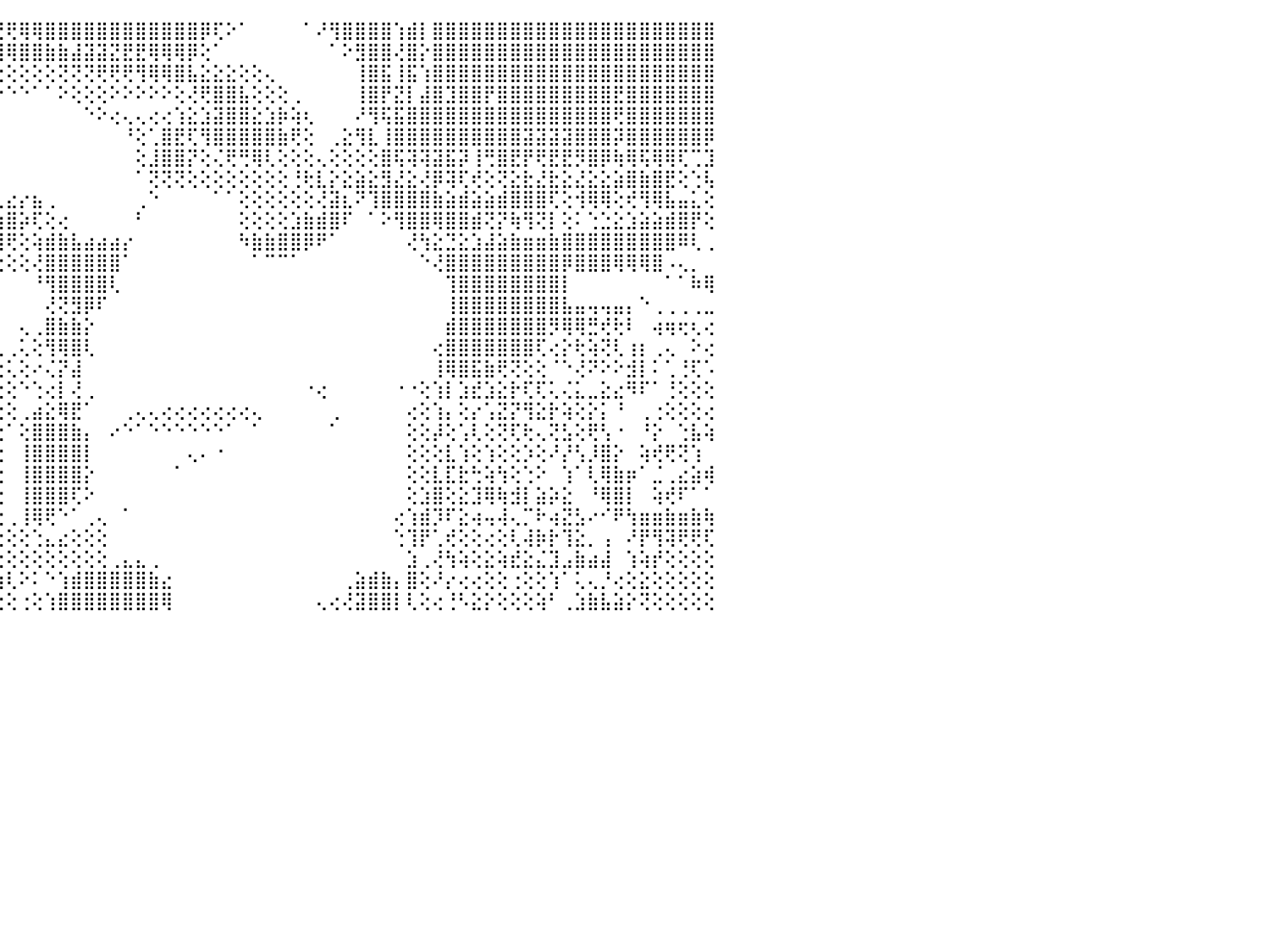

⠆⢕⢕⢕⢕⢕⢕⢕⢕⢕⢕⢕⢕⢕⢕⠕⠕⠑⠕⢸⣿⣻⣿⣿⣿⣿⡏⢝⢟⢇⢕⡇⣿⣿⣿⣿⣿⣷⣷⣷⣼⣽⣝⣟⣟⢟⢿⢿⣿⣿⣿⣿⣿⣿⣿⣿⣿⣿⣿⣿⡿⢏⠕⠁⠀⠀⠀⠀⠁⠜⢻⣿⣿⣿⣿⢱⣾⡇⣿⣿⣿⣿⣿⣿⣿⣿⣿⣿⣿⣿⣿⣿⣿⣿⣿⣿⣿⣿⣿⣿⠀
⢕⢕⢕⢕⢕⢕⢕⢕⢕⢕⢕⢕⢕⢕⢔⢔⠀⠀⠀⢕⣿⣿⣿⣿⣿⣿⡇⢕⢕⢕⢕⡇⢿⣷⢕⢕⢜⢝⢝⢝⢟⢟⢻⢿⢿⢿⣿⣿⣷⣷⣼⣽⣽⣝⣟⣟⢿⢿⢿⡿⢕⠁⠀⠀⠀⠀⠀⠀⠀⠀⠁⠕⣻⣿⣿⢜⣿⡕⣿⣿⣿⣿⣿⣿⣿⣿⣿⣿⣿⣿⣿⣿⣿⣿⣿⣿⣿⣿⣿⣿⠀
⢕⢕⢕⢕⢕⢕⢕⠕⠁⠁⠁⠑⠑⠑⠑⠑⠀⠀⠀⢕⣿⣿⣿⣿⣿⣿⡇⢕⢕⢕⢕⢷⢺⢟⢕⢕⢕⢕⢕⢕⢕⢕⢕⢕⢕⢕⢕⢕⢕⢝⢝⢝⢟⢟⢟⢻⢿⢿⣿⣧⣕⣕⣕⢕⢕⢄⠀⠀⠀⠀⠀⠀⢸⣿⣯⢸⣯⢱⣿⣿⣿⣿⣿⣿⣿⣿⣿⣿⣿⣿⣿⣿⣿⣿⣿⣿⣿⣿⣿⣿⠀
⠑⢕⢡⣵⣕⣕⢄⠀⠀⠀⠀⢀⢀⠀⢕⢔⠀⢄⠀⣴⣿⣿⣿⣿⣿⣿⡇⢕⢕⢱⣷⣟⢿⡕⢕⢱⣕⢕⢕⣕⡕⢕⢕⠕⠑⠑⠑⠁⠁⠕⢕⢕⢕⠕⠕⠕⠕⠕⢕⢜⢟⣿⣿⣧⢕⢕⢕⢀⠀⠀⠀⠀⢸⣿⡟⣝⡇⣼⣿⣹⣿⣿⡟⣿⣿⣿⣿⣿⣿⣿⣿⣿⣟⣿⣿⣿⣿⣿⣿⣿⠀
⣄⢕⢸⣻⣿⡷⡕⠕⢕⢕⠕⠕⠱⠕⢕⢕⢔⢕⢕⠛⣿⣿⣿⣿⣿⣿⣯⢕⢕⢜⡝⢱⢟⢕⠃⠜⠟⢕⢕⢝⢕⠕⠁⠀⠀⠀⠀⠀⠀⠀⠀⠑⠕⢔⢄⢄⢔⢔⢱⣕⣱⣽⣿⣿⣕⣱⡷⢵⢆⠀⠀⠀⠜⢻⢯⣯⣿⣿⣿⣿⣿⣿⣿⣿⣿⣿⣿⣿⣿⣿⣿⣿⢟⣿⣿⣿⣿⣿⣿⣿⠀
⠉⢕⢕⣽⣯⢇⢕⢔⢕⢕⠐⢺⣾⣷⣿⢕⢕⢕⢔⢸⣿⣿⣿⣿⣿⣿⣿⢕⢕⢜⢿⢝⢻⢇⢕⢕⣷⡕⢕⢇⠕⠀⠀⠀⠀⠀⠀⠀⠀⠀⠀⠀⠀⠀⠘⢕⢁⣿⣟⢏⢻⣿⣿⣿⣿⣿⣷⢟⢕⠀⢀⣕⢻⣇⢸⣿⣿⣿⣿⣿⣿⣿⣿⣿⣿⣽⣽⣽⣽⣿⣿⣿⡽⣿⣿⣿⣿⣿⣿⡿⠀
⠀⢕⢕⢹⣼⣵⡕⢕⢕⢕⢕⢸⢻⣿⣟⢕⢕⢕⢕⢕⢝⢱⢻⣿⣿⣿⣿⣿⡕⢱⣷⢻⡇⢕⢕⢕⣿⡕⢕⡕⠀⠀⠀⠀⠀⠀⠀⠀⠀⠀⠀⠀⠀⠀⠀⢕⣸⣿⣿⡝⢕⢌⢟⢛⢿⢇⢕⢕⢕⢄⢕⢕⢕⢕⣿⢯⢽⢽⣽⣯⡽⢸⢛⣿⣟⡟⢟⣟⣟⡻⣿⡿⢷⢿⢯⢿⢿⢏⢉⣹⠀
⠄⢕⢕⡨⢻⡻⡇⠀⢕⢕⢕⢜⢇⢟⢜⢕⢕⢕⢕⢀⢜⠲⣼⣿⣿⣿⣿⡝⢕⢝⢟⢸⡇⢕⢕⢕⣿⡇⢕⡇⠁⣷⣦⡔⠀⠀⠀⠀⠀⠀⠀⠀⠀⠀⠀⠁⢝⢝⢝⢕⢕⢕⢕⢕⢕⢕⢕⢘⢗⣇⡕⣕⣵⣕⣻⣜⣕⢜⡿⢽⢏⢞⢕⢝⣕⣗⣜⣗⣕⣜⣕⣕⣵⣿⣷⣿⣟⢕⢑⢧⠀
⠀⠀⠀⠑⢜⢎⢝⢔⢕⢕⢕⢔⢔⢔⢔⢕⢕⢕⢕⠁⢸⣷⣿⣿⣿⣿⣿⡇⢕⢕⢕⢼⡇⢕⣵⣵⣵⢕⢜⢇⢕⣼⣿⡇⢀⣔⡔⣦⢀⠀⠀⠀⠀⠀⠀⢀⠑⠀⠀⠀⠀⠁⠁⢕⢕⢕⢕⢕⢕⢜⣽⣆⠝⢹⣿⣿⣿⣿⣷⣵⣾⣵⣵⣾⣿⣿⣿⢏⢕⢺⢿⢿⢕⢞⢻⢿⣧⣤⣅⢕⠀
⣷⣷⣷⣵⣵⣕⢕⢕⡀⢸⣿⡇⠕⢕⢕⠕⠕⢑⠁⠐⢸⣿⣿⣿⣿⣻⡿⠑⠕⢕⢕⢸⡇⠀⠘⠑⡝⢅⢕⠇⠘⢻⣿⣧⣵⣿⡵⢏⢕⢔⠀⠀⠀⠀⠀⠃⠀⠀⠀⠀⠀⠀⠀⢕⢕⢕⢕⣱⣷⣾⣿⠏⠀⠁⠕⢻⣿⣿⢿⣿⣿⣾⢝⡝⢷⢻⢝⡇⢕⠅⢑⣑⣕⣱⣵⣵⣾⣿⡟⢕⠀
⣿⣿⣿⣿⣿⡿⢕⠌⠁⠏⠓⢧⡔⠕⠱⠕⠁⢀⠁⠑⢜⢟⢻⢿⣿⣯⣧⢄⠐⢵⡕⢸⣿⢄⠑⠁⡰⢷⠱⠇⠀⢜⢝⢻⢿⢟⢕⢵⣾⣷⣧⣴⣴⣴⡔⠀⠀⠀⠀⠀⠀⠀⠀⠳⣷⣷⣿⣿⡿⠟⠁⠀⠀⠀⠀⠀⢜⢳⣕⣙⣕⣱⣼⣵⣷⣶⣶⣷⣿⣿⣿⣿⣿⣿⣿⣿⣿⠿⢇⢀⠀
⠴⠴⠔⠔⠀⢄⢕⢕⢄⢄⢄⢌⢅⠄⠄⢄⠀⠤⠀⢄⣰⣼⣵⡕⢅⡅⢽⢕⢕⠀⢝⣾⣿⡄⢄⢄⠑⢈⢀⣔⣔⣔⣕⡕⢕⢕⢕⢜⣿⣿⣿⣿⣿⣿⠁⠀⠀⠀⠀⠀⠀⠀⠀⠀⠁⠉⠉⠁⠀⠀⠀⠀⠀⠀⠀⠀⠀⠑⢜⣿⣿⣿⣿⣿⣿⣿⣿⣿⡿⣿⣿⣿⢿⢿⢿⣿⠠⢄⡀⠀⠀
⢁⢁⢀⢀⢀⣕⣷⣷⣷⣷⣷⣵⣵⣵⣷⣧⣴⣶⢷⢵⢕⢌⣙⡛⠷⠕⠅⢱⢵⢔⢹⣿⣿⢿⢇⣳⣮⣽⣿⣿⣿⡶⠞⠁⠀⠀⠀⠘⢻⣿⣿⣿⣿⢇⠀⠀⠀⠀⠀⠀⠀⠀⠀⠀⠀⠀⠀⠀⠀⠀⠀⠀⠀⠀⠀⠀⠀⠀⠀⢹⣿⣿⣿⣿⣿⣿⣿⣿⡇⠀⠀⠀⠀⠀⠀⠀⠁⠁⠷⢿⠀
⣷⣷⣷⣷⣾⣾⣿⣿⣿⣿⣿⣿⣿⣿⣿⣿⣿⣿⣷⢷⢆⢄⢔⣅⣕⣔⣔⣕⣵⣱⣔⣱⣧⣵⣿⣿⣿⣿⣿⣿⡏⠁⢀⠀⠀⠀⠀⠀⢜⢝⣻⡿⠏⠀⠀⠀⠀⠀⠀⠀⠀⠀⠀⠀⠀⠀⠀⠀⠀⠀⠀⠀⠀⠀⠀⠀⠀⠀⠀⢸⣿⣿⣿⣿⣿⣿⣿⣿⣧⣤⢤⢤⣤⡄⠑⢀⢀⢀⢀⣀⠀
⣿⣿⣿⣿⣿⣿⣿⣿⣿⣿⣿⣿⣿⣿⣿⣿⣿⣧⣵⣕⣑⣵⣿⣿⣿⣿⣿⣿⣿⣿⣿⣿⣿⣿⣿⣿⣿⣿⣿⣿⠕⠀⠀⢀⠀⠀⢄⢀⣿⣷⣷⡕⠀⠀⠀⠀⠀⠀⠀⠀⠀⠀⠀⠀⠀⠀⠀⠀⠀⠀⠀⠀⠀⠀⠀⠀⠀⠀⠀⣾⣿⣿⣿⣿⣿⣿⣿⡻⢿⢿⣛⢞⢗⠇⠀⢴⢶⢖⢆⢔⠀
⣿⣿⣿⣿⣿⣿⣿⣿⣿⣿⣿⣿⣿⣿⣿⣿⣿⣿⣿⣿⣿⣿⣿⣿⣿⣿⣿⣿⣿⣿⣿⣿⣿⣿⣿⣿⣿⣿⡟⢑⠀⠀⠀⢕⢀⢀⢅⢕⢻⢿⣿⢇⠀⠀⠀⠀⠀⠀⠀⠀⠀⠀⠀⠀⠀⠀⠀⠀⠀⠀⠀⠀⠀⠀⠀⠀⠀⠀⢔⣿⣿⣿⣿⣿⣿⣿⢏⢔⡕⢗⢵⢝⢇⢰⡆⢀⢄⠀⠕⢔⠀
⣿⣿⣿⣿⣿⣿⣿⣿⣿⣿⣿⣿⣿⣿⣿⣿⣿⢟⢏⢟⢿⣿⣿⣿⣿⣿⣿⣿⣿⣿⣿⣿⣿⣿⣿⣿⣿⡟⢅⢔⠀⠀⢔⢕⢕⢅⢕⠔⢌⡝⣼⠀⠀⠀⠀⠀⠀⠀⠀⠀⠀⠀⠀⠀⠀⠀⠀⠀⠀⠀⠀⠀⠀⠀⠀⠀⠀⠀⢸⢿⣿⣯⣷⢟⢝⢕⢕⠈⠑⢜⠝⠕⠕⣺⡇⠅⢁⢘⢏⠡⠀
⣿⣿⣿⣿⣿⣿⣿⣿⣿⣿⣿⣿⣿⣿⣿⣿⣿⢕⢕⢕⢕⢻⣿⣿⣿⣿⣿⣿⣿⣿⣿⣿⣿⣿⣿⣿⡿⢑⢕⢕⢕⢔⢕⢕⢕⢕⠑⢑⢔⡇⢜⢀⠀⠀⠀⠀⠀⠀⠀⠀⠀⠀⠀⠀⠀⠀⠀⠀⠐⢔⠀⠀⠀⠀⠀⠐⠐⢕⢱⡇⣱⣞⣱⣕⡗⢏⢏⢅⢌⣅⣀⣕⣔⠻⠏⠁⢘⢕⢕⢕⠀
⣿⣿⣿⣿⣿⣿⣿⣿⣿⣿⣿⣿⣿⣿⣿⣿⣿⣷⢕⢕⢱⢕⢹⣿⣿⣿⣿⣿⣿⣿⣿⣿⣿⣿⣿⡏⢕⢕⢕⢕⢕⢕⢕⢕⢕⢕⢀⣴⣕⢿⣟⠁⠀⠀⢀⢄⢄⢔⢔⢔⢔⢔⢔⢔⢄⠀⠀⠀⠀⠀⢀⠀⠀⠀⠀⠀⢔⢕⢱⡄⢕⡔⢡⣝⡝⢻⣕⡗⢵⢕⡕⡅⠘⠀⢀⢐⢕⢕⢕⢔⠀
⣿⣿⣿⣿⣿⣿⣿⣿⣿⣿⣿⣿⣿⣿⣿⣿⣿⣿⣷⣕⡕⢕⢜⣿⣿⣿⣿⣿⣿⣿⣿⣿⢟⢟⢕⢕⢕⢕⢕⢕⢕⢕⢕⢕⢕⠁⢕⣿⣿⣿⣷⡄⠀⠔⠑⠁⠑⠑⠑⠑⠑⠑⠁⠀⠁⠀⠀⠀⠀⠀⠁⠀⠀⠀⠀⠀⢕⢕⡼⢕⢡⢇⢕⢝⢏⢗⢄⢝⣣⢕⢟⢣⠐⠀⠘⡕⠀⢑⣧⢵⠀
⣿⣿⣿⣿⣿⣿⣿⣿⣿⣿⣿⣿⣿⣿⣿⣿⣿⣿⣿⣿⣿⣧⢕⢹⣿⣿⣿⢟⢝⢕⢕⢕⢕⢕⢕⢕⢕⢕⢕⢕⢕⢕⢕⢕⢕⠀⢸⣿⣿⣿⣿⡇⠀⠀⠀⠀⠀⠀⠀⢄⠄⠐⠀⠀⠀⠀⠀⠀⠀⠀⠀⠀⠀⠀⠀⠀⢕⢕⢕⣇⢱⢕⢱⢕⢕⡱⢕⠜⡜⢣⡸⣿⡕⠀⢵⢞⢟⢝⢱⠀⠀
⣿⣿⣿⣿⣿⣿⣿⣿⣿⣿⣿⣿⣿⣿⣿⣿⣿⣿⣿⣿⣿⣿⣷⡕⢜⣽⣷⣵⢕⢕⢕⢕⢕⢕⢕⡕⢕⢕⢕⢕⢱⡕⢕⢕⢕⠀⢸⣿⣿⣿⣿⡕⠀⠀⠀⠀⠀⠀⠁⠀⠀⠀⠀⠀⠀⠀⠀⠀⠀⠀⠀⠀⠀⠀⠀⠀⢕⢕⣇⣏⣗⢓⢵⢳⢕⢑⠕⠀⢱⠁⢇⢿⣷⡶⠁⣈⢀⣔⣵⢾⠀
⣿⣿⣿⣿⣿⣿⣿⣿⣿⣿⣿⣿⣿⣿⣿⣿⣿⣿⣿⣿⣿⣿⣿⣿⣕⣿⣿⣿⣾⣿⣷⣕⣕⣕⣱⢟⣕⡕⢕⢕⢕⢕⢕⢕⢕⠀⢸⣿⣿⣿⢏⠕⠀⠀⠀⠀⠀⠀⠀⠀⠀⠀⠀⠀⠀⠀⠀⠀⠀⠀⠀⠀⠀⠀⠀⠀⢕⣱⣿⢕⣕⣹⢿⢷⣺⡇⣵⡵⣕⠀⠘⢿⣿⡇⠀⢵⢞⠏⠁⠁⠀
⣿⣿⣿⣿⣿⣿⣿⣿⣿⣿⣿⣿⣿⣿⣿⣿⣿⣿⣿⣿⣿⣿⣿⣿⣿⣿⣿⣿⣿⣿⣿⣿⣿⣿⣿⣿⡟⢷⢕⡕⢕⢕⢕⢕⢕⢀⢸⢿⢟⠑⠁⢀⢄⠀⠁⠀⠀⠀⠀⠀⠀⠀⠀⠀⠀⠀⠀⠀⠀⠀⠀⠀⠀⠀⠀⢔⢱⣾⡹⠏⣕⢴⢤⢼⢄⡉⠗⢴⣝⣣⠔⠊⠟⢳⣶⣶⣷⣶⣷⢷⠀
⣿⣿⣿⣿⣿⣿⣿⣿⣿⣿⣿⣿⣿⣿⣿⣿⣿⡿⣿⣿⣿⣿⣿⣿⣿⣿⣿⣿⣿⣿⣿⣿⣿⣿⣿⣿⣷⣷⣕⢕⢕⢕⢕⢕⢕⢕⢕⢑⣄⣔⢕⢕⢕⠀⠀⠀⠀⠀⠀⠀⠀⠀⠀⠀⠀⠀⠀⠀⠀⠀⠀⠀⠀⠀⠀⢑⢹⡟⢁⢞⢕⢕⢔⢕⢇⢼⡷⡗⢹⣕⡀⢠⠀⠜⡟⢻⢽⢟⢟⢏⠀
⣿⣿⣿⣿⣿⣿⣿⣿⣿⣿⣿⣿⣿⣿⣿⣿⣷⣿⣿⣿⣿⣿⣿⣿⣿⣿⣿⣿⣿⣿⣿⣿⣿⣿⣿⣿⣿⣿⣿⣿⣷⣧⣕⢕⢕⢕⢕⢕⢕⢕⢕⢕⢕⢀⣄⣄⢀⠀⠀⠀⠀⠀⠀⠀⠀⠀⠀⠀⠀⠀⠀⠀⠀⠀⠀⠀⣱⢀⢜⢳⢵⢕⣕⢵⣞⣕⣌⣹⣠⣷⣴⣼⠀⢱⢵⡞⢕⢕⢕⢕⠀
⣿⣿⣿⣿⣿⣿⣿⣿⣿⣿⣿⣿⣿⣿⣿⣿⣿⣿⣿⣿⣿⣿⣿⣿⣿⣿⣿⣿⣿⣿⣿⣿⣿⣿⣿⣿⣿⣿⣿⣿⣿⣿⣿⣿⣷⢇⠕⠅⠑⢱⣾⣿⣿⣿⣿⣿⣷⣔⠀⠀⠀⠀⠀⠀⠀⠀⠀⠀⠀⠀⠀⢀⣵⣾⣷⡄⣿⢕⠜⡔⢔⢔⢕⢕⢐⢕⢕⢱⠁⢅⢄⡘⢔⢕⣕⢕⢕⢕⢕⢕⠀
⣿⣿⣿⣿⣿⣿⣿⣿⣿⣿⣿⣿⣿⣿⣿⣿⣿⣿⣿⣿⣿⣿⣿⣿⣿⣿⣿⣿⣿⣿⣿⣿⣿⣿⣿⣿⣿⣿⣿⣿⣿⣿⣿⡟⢕⢕⢐⢕⢱⣿⣿⣿⣿⣿⣿⣿⣿⢿⠀⠀⠀⠀⠀⠀⠀⠀⠀⠀⠀⢄⢔⢜⣽⣿⣿⡇⢇⢕⢔⢘⠣⣕⡕⢕⢕⢕⢵⠃⢀⣱⣷⣧⣵⡕⢝⢕⢕⢕⢕⢕⠀
⠀⠀⠀⠀⠀⠀⠀⠀⠀⠀⠀⠀⠀⠀⠀⠀⠀⠀⠀⠀⠀⠀⠀⠀⠀⠀⠀⠀⠀⠀⠀⠀⠀⠀⠀⠀⠀⠀⠀⠀⠀⠀⠀⠀⠀⠀⠀⠀⠀⠀⠀⠀⠀⠀⠀⠀⠀⠀⠀⠀⠀⠀⠀⠀⠀⠀⠀⠀⠀⠀⠀⠀⠀⠀⠀⠀⠀⠀⠀⠀⠀⠀⠀⠀⠀⠀⠀⠀⠀⠀⠀⠀⠀⠀⠀⠀⠀⠀⠀⠀⠀